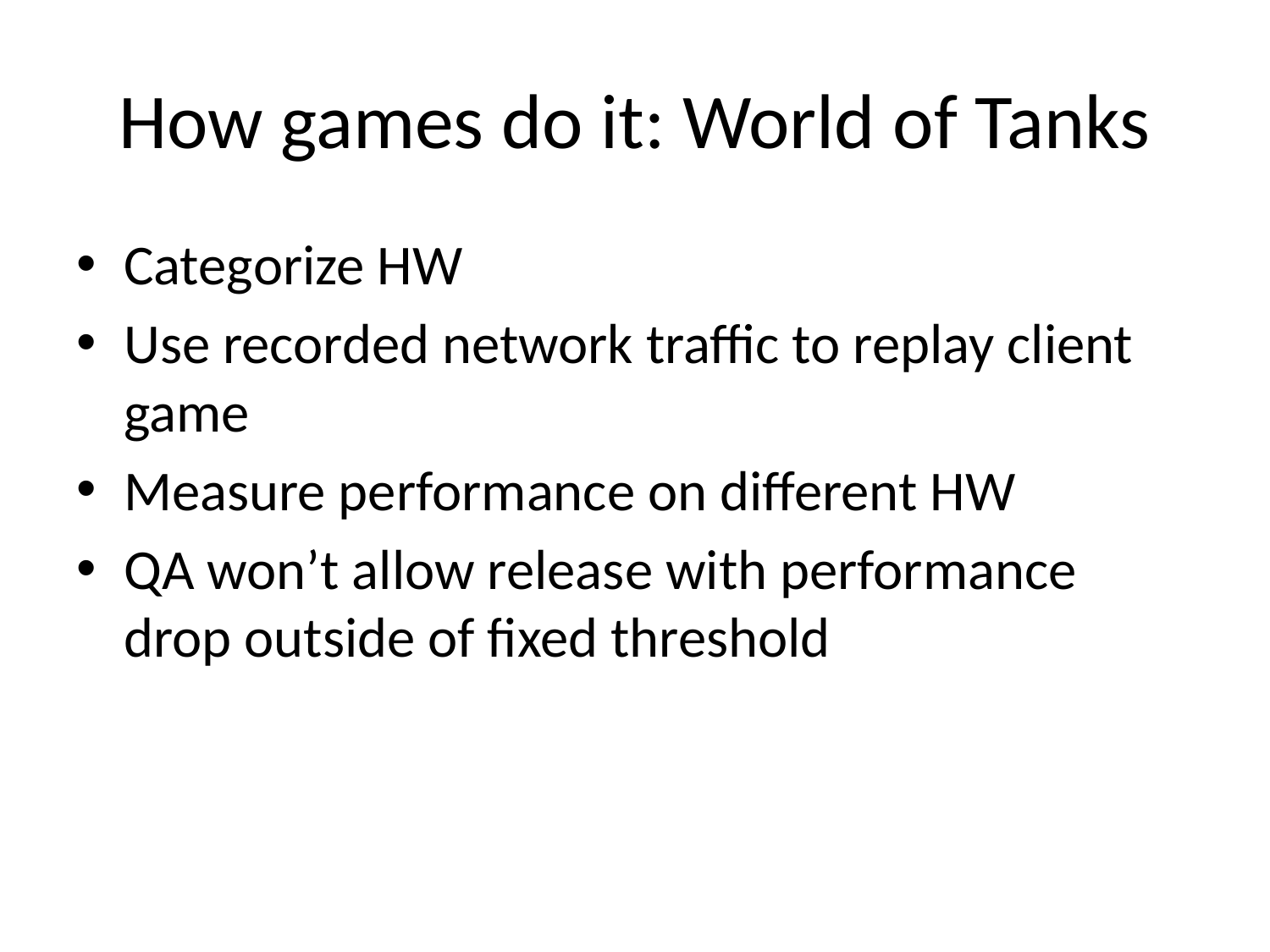

# How games do it: World of Tanks
Categorize HW
Use recorded network traffic to replay client game
Measure performance on different HW
QA won’t allow release with performance drop outside of fixed threshold